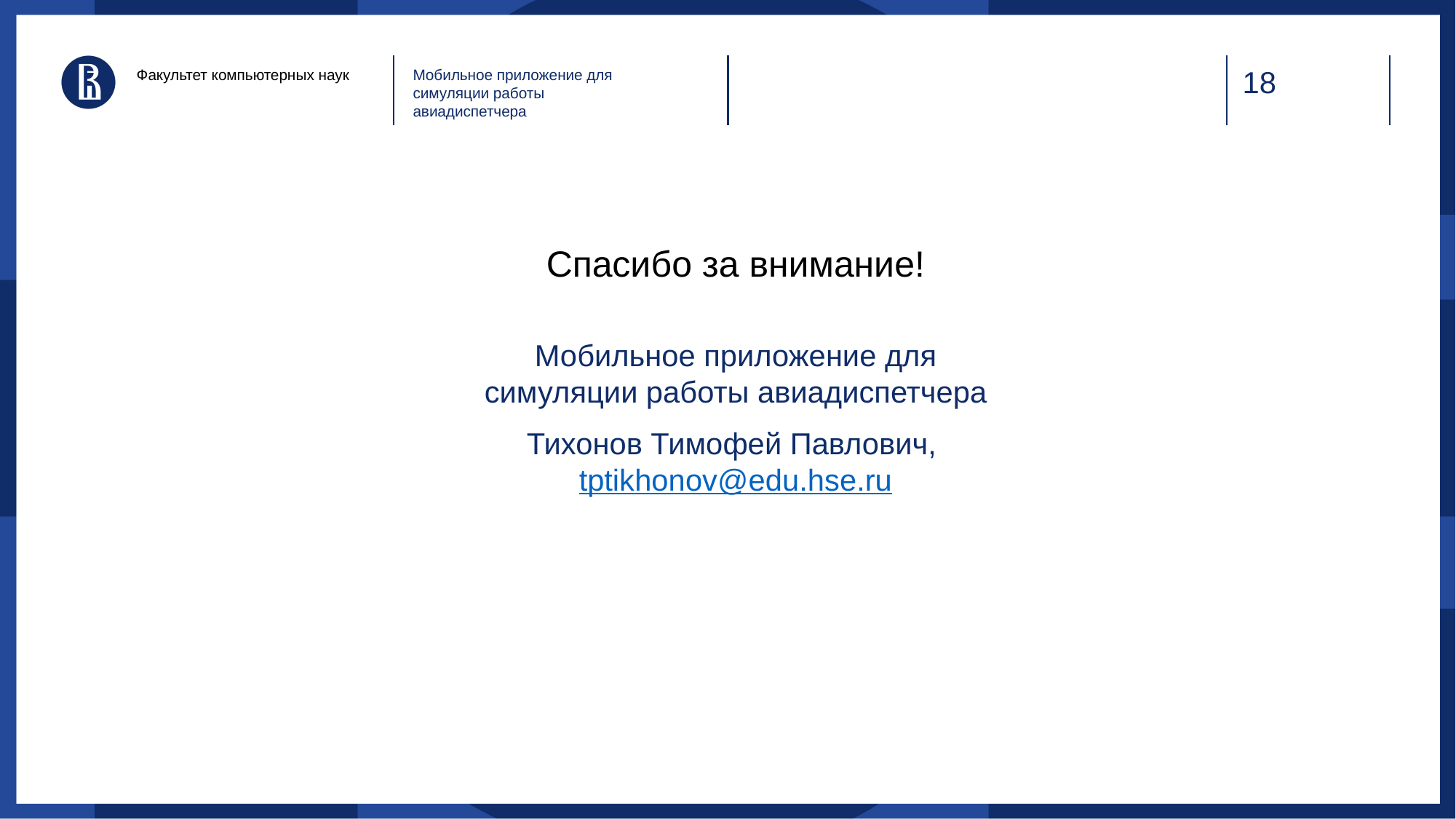

Факультет компьютерных наук
Мобильное приложение для симуляции работы авиадиспетчера
# Спасибо за внимание!
Мобильное приложение для симуляции работы авиадиспетчера
Тихонов Тимофей Павлович, tptikhonov@edu.hse.ru